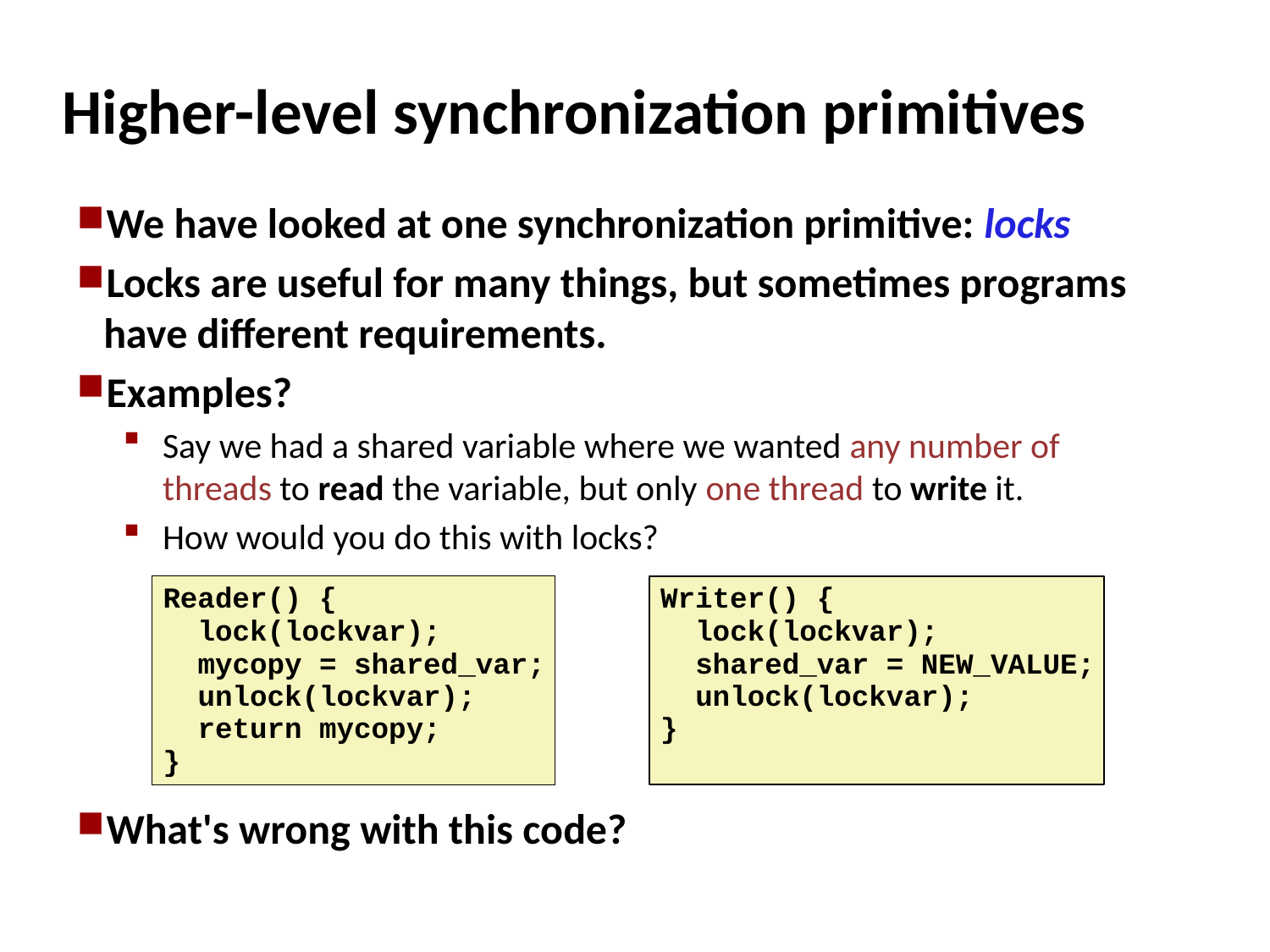

# Higher-level synchronization primitives
We have looked at one synchronization primitive: locks
Locks are useful for many things, but sometimes programs have different requirements.
Examples?
Say we had a shared variable where we wanted any number of threads to read the variable, but only one thread to write it.
How would you do this with locks?

What's wrong with this code?

Reader() {
  lock(lockvar);
  mycopy = shared_var;
  unlock(lockvar);
  return mycopy;
}
Writer() {
  lock(lockvar);
  shared_var = NEW_VALUE;
  unlock(lockvar);
}